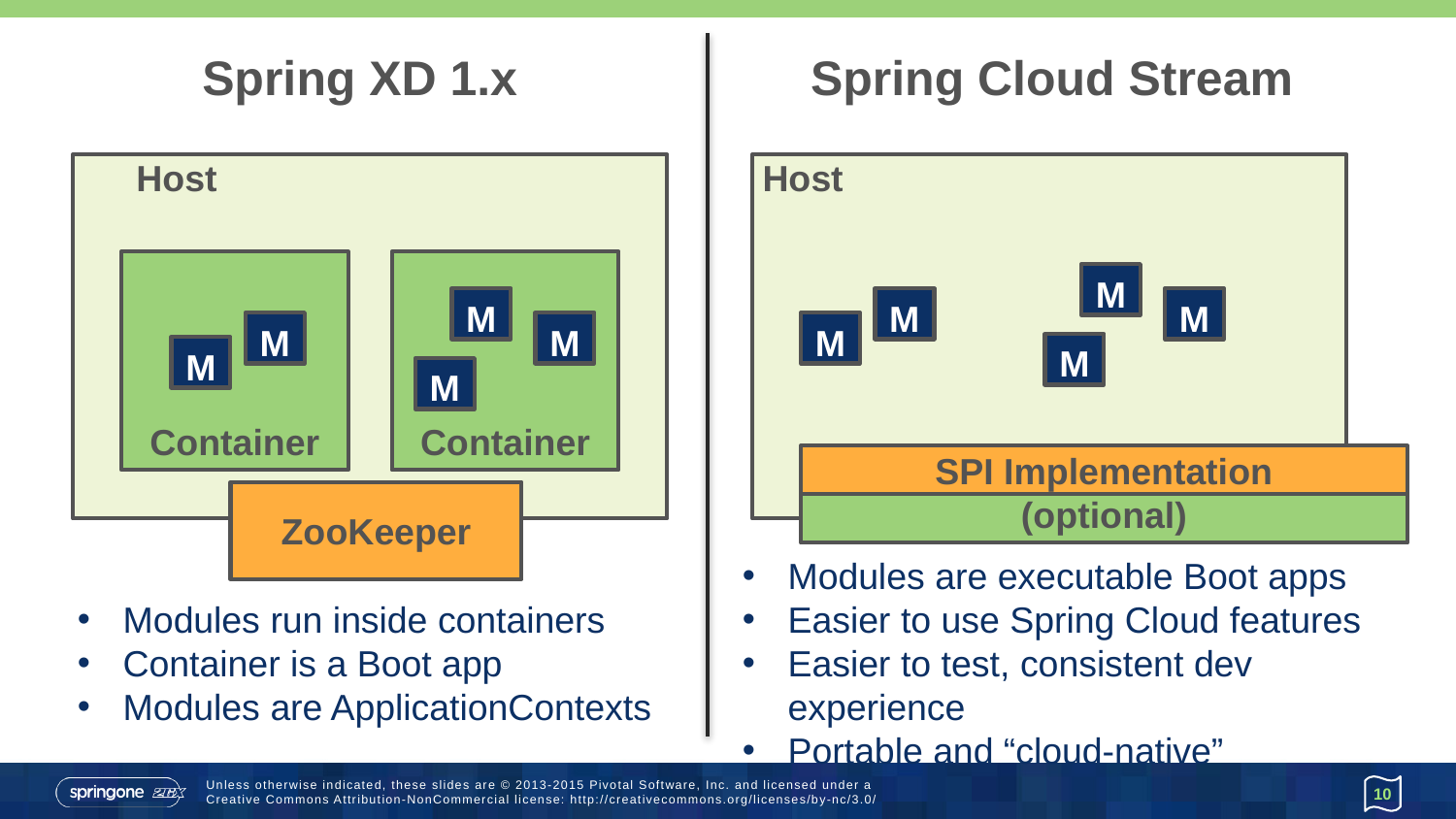

Spring XD 1.x
Spring Cloud Stream
Host
Host

Container
Container
M
M
M
M
M
M
M
M
M
M
SPI Implementation
ZooKeeper
Spring Cloud Data Flow (optional)
Modules are executable Boot apps
Easier to use Spring Cloud features
Easier to test, consistent dev experience
Portable and “cloud-native”
Modules run inside containers
Container is a Boot app
Modules are ApplicationContexts
10